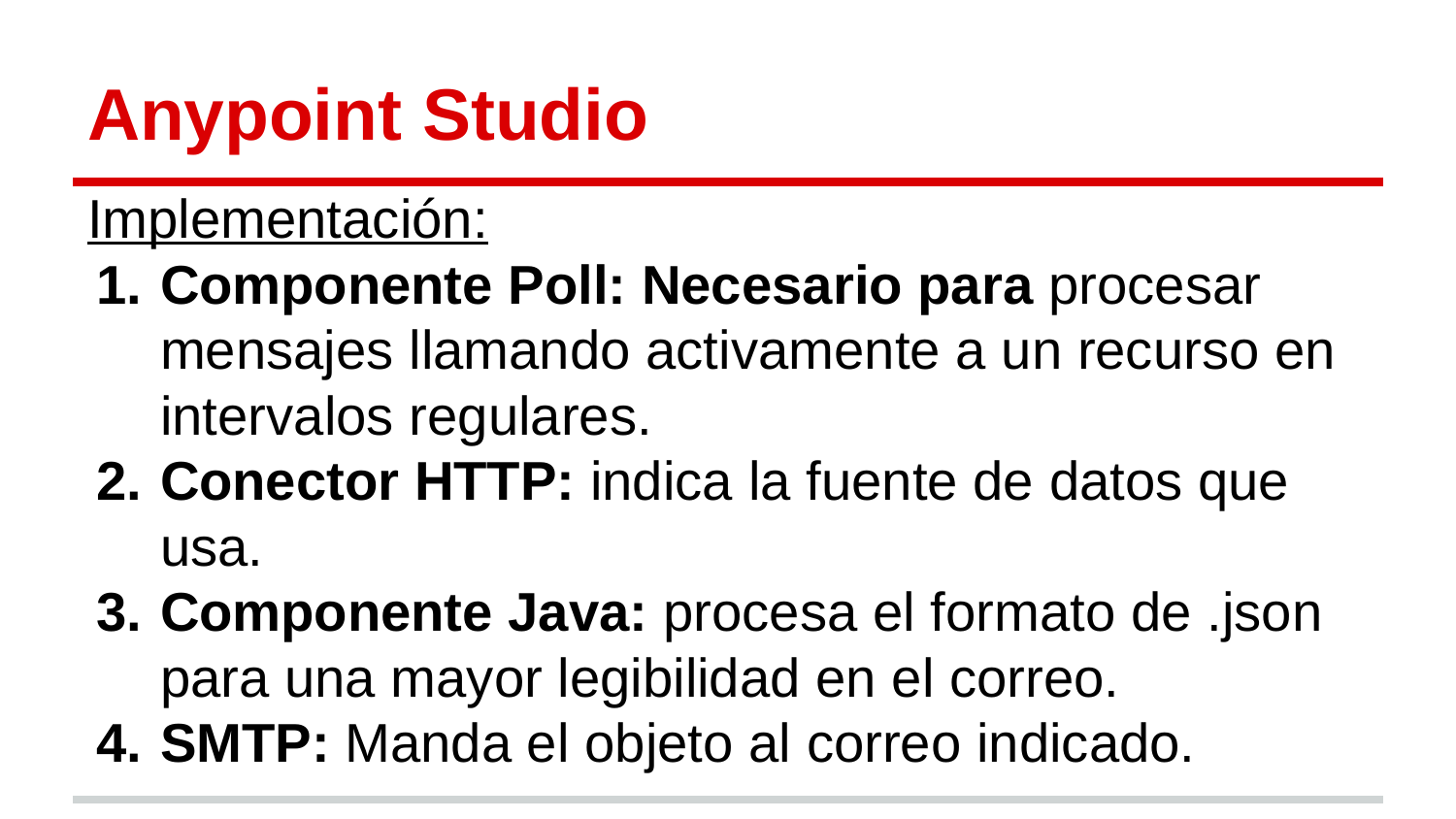

# Anypoint Studio
Implementación:
Componente Poll: Necesario para procesar mensajes llamando activamente a un recurso en intervalos regulares.
Conector HTTP: indica la fuente de datos que usa.
Componente Java: procesa el formato de .json para una mayor legibilidad en el correo.
SMTP: Manda el objeto al correo indicado.